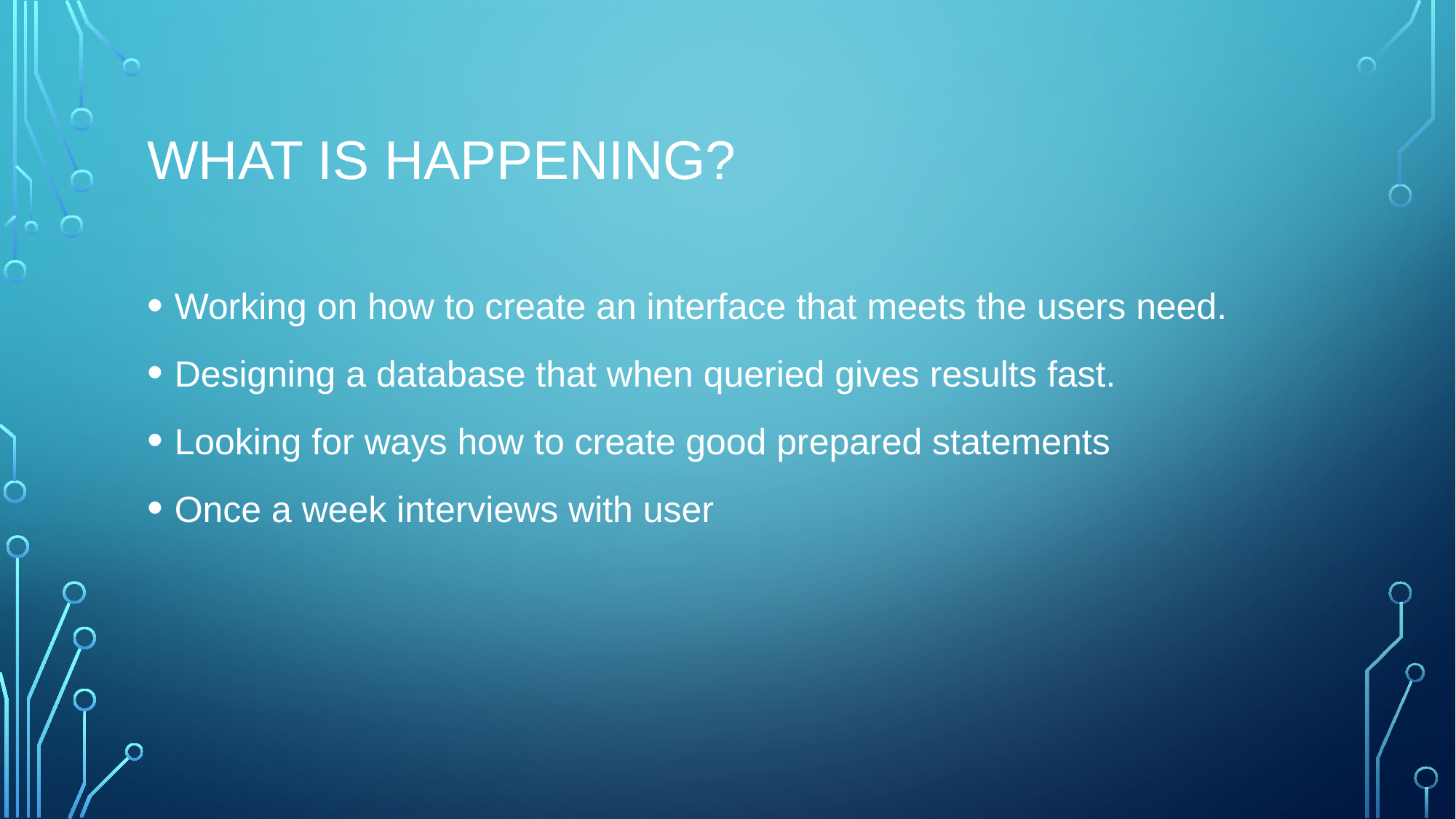

# What is happening?
Working on how to create an interface that meets the users need.
Designing a database that when queried gives results fast.
Looking for ways how to create good prepared statements
Once a week interviews with user